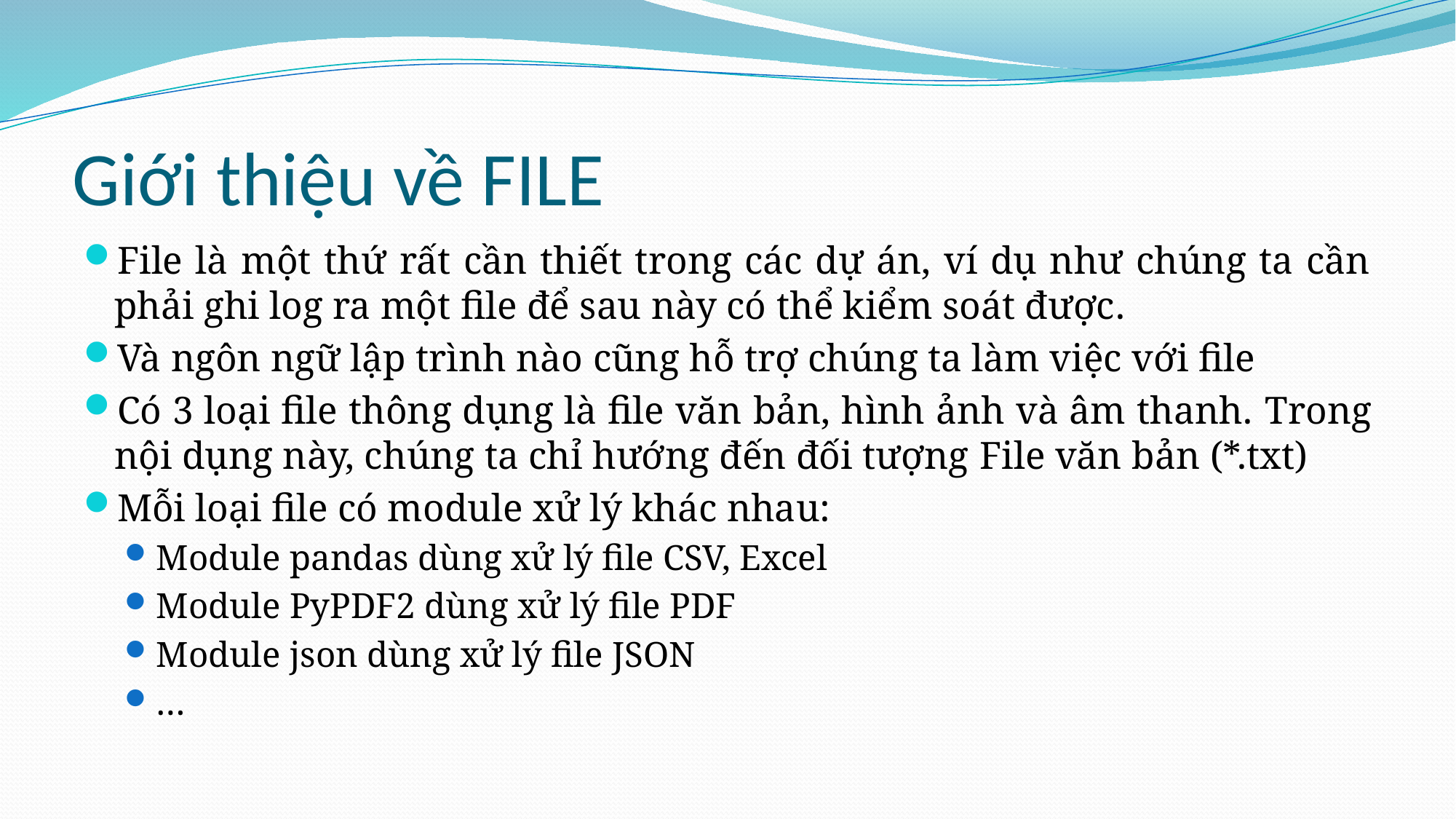

# Giới thiệu về FILE
File là một thứ rất cần thiết trong các dự án, ví dụ như chúng ta cần phải ghi log ra một file để sau này có thể kiểm soát được.
Và ngôn ngữ lập trình nào cũng hỗ trợ chúng ta làm việc với file
Có 3 loại file thông dụng là file văn bản, hình ảnh và âm thanh. Trong nội dụng này, chúng ta chỉ hướng đến đối tượng File văn bản (*.txt)
Mỗi loại file có module xử lý khác nhau:
Module pandas dùng xử lý file CSV, Excel
Module PyPDF2 dùng xử lý file PDF
Module json dùng xử lý file JSON
…